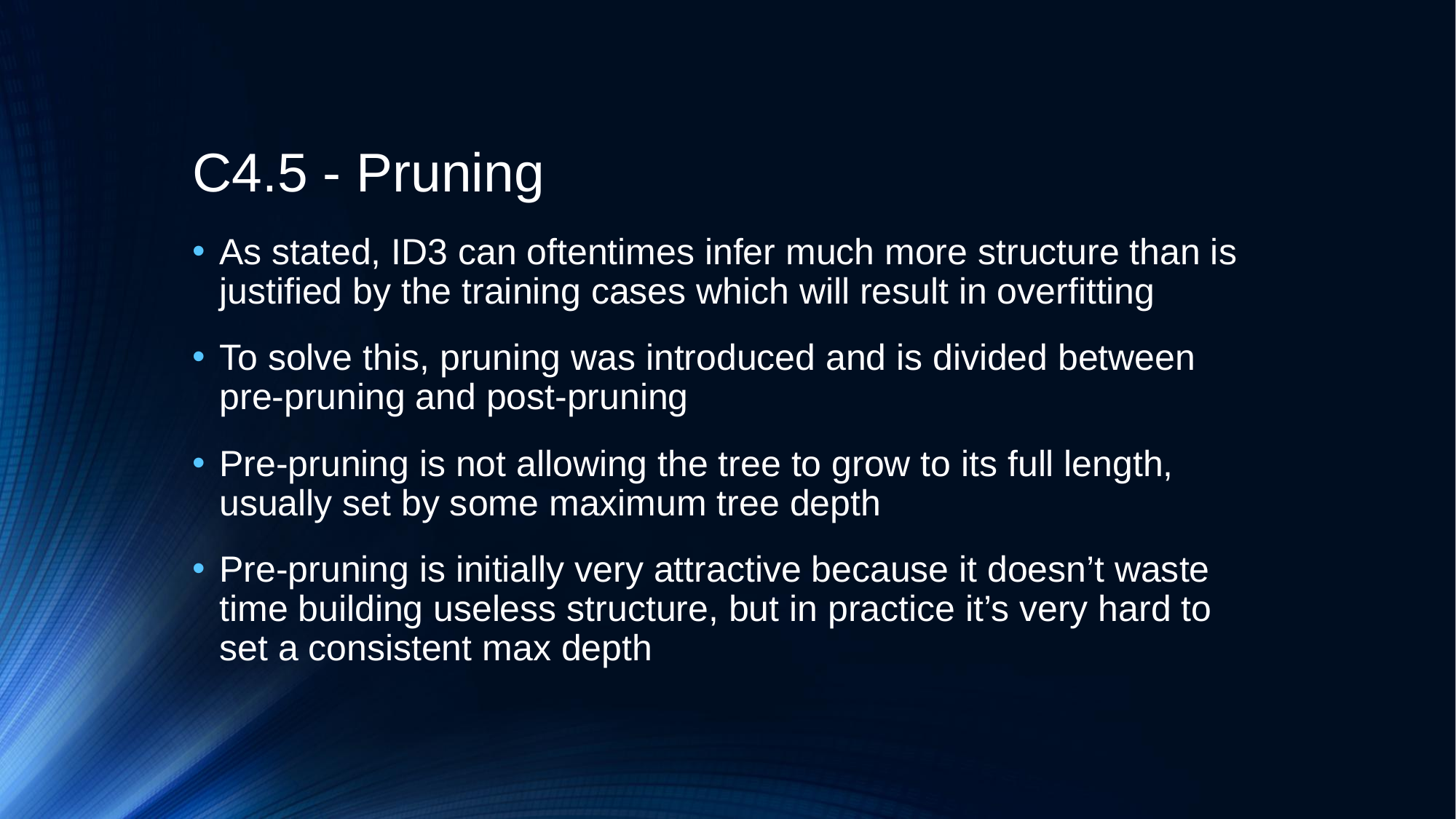

# C4.5 - Pruning
As stated, ID3 can oftentimes infer much more structure than is justified by the training cases which will result in overfitting
To solve this, pruning was introduced and is divided between pre-pruning and post-pruning
Pre-pruning is not allowing the tree to grow to its full length, usually set by some maximum tree depth
Pre-pruning is initially very attractive because it doesn’t waste time building useless structure, but in practice it’s very hard to set a consistent max depth